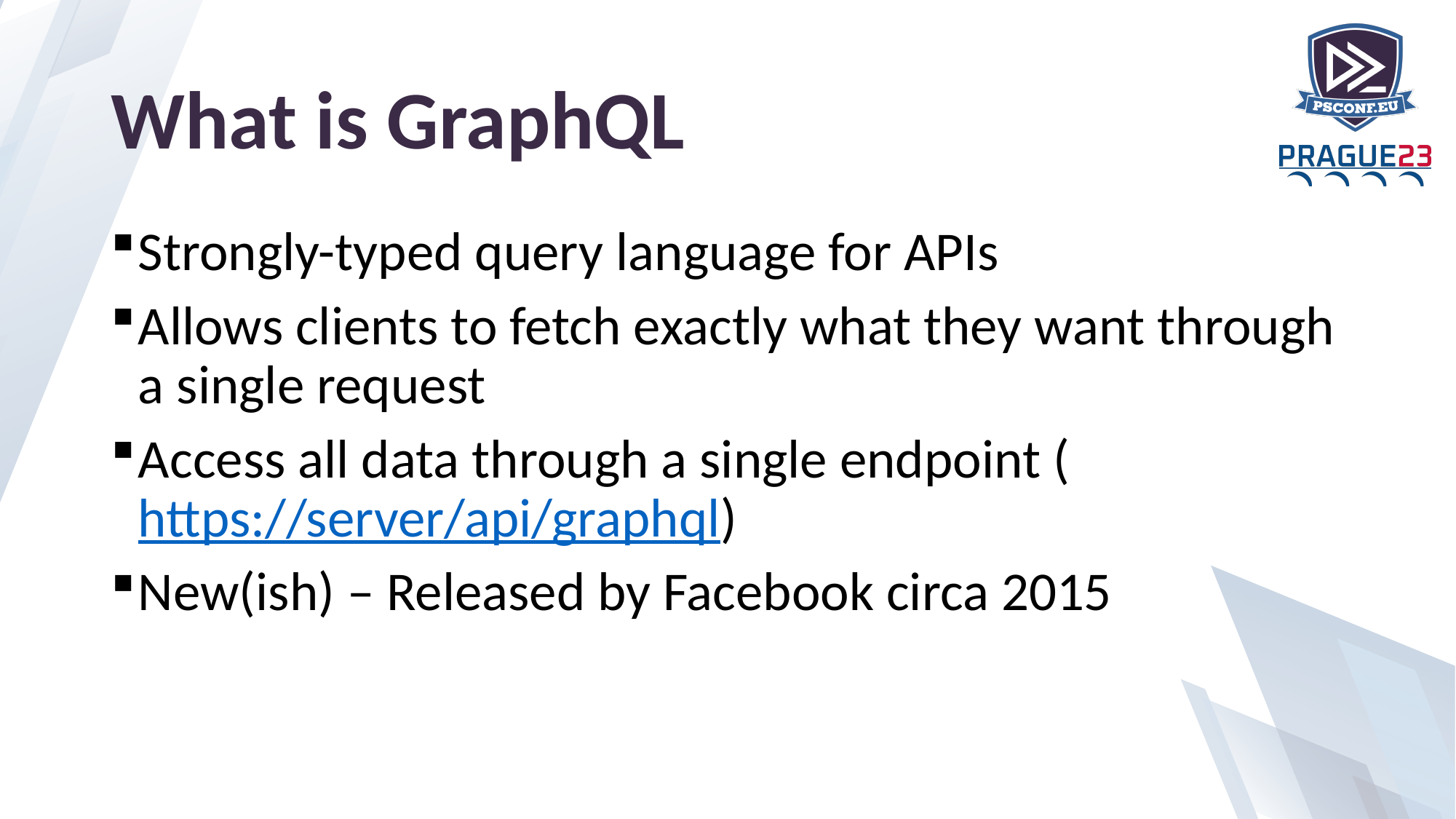

# What is GraphQL
Strongly-typed query language for APIs
Allows clients to fetch exactly what they want through a single request
Access all data through a single endpoint (https://server/api/graphql)
New(ish) – Released by Facebook circa 2015